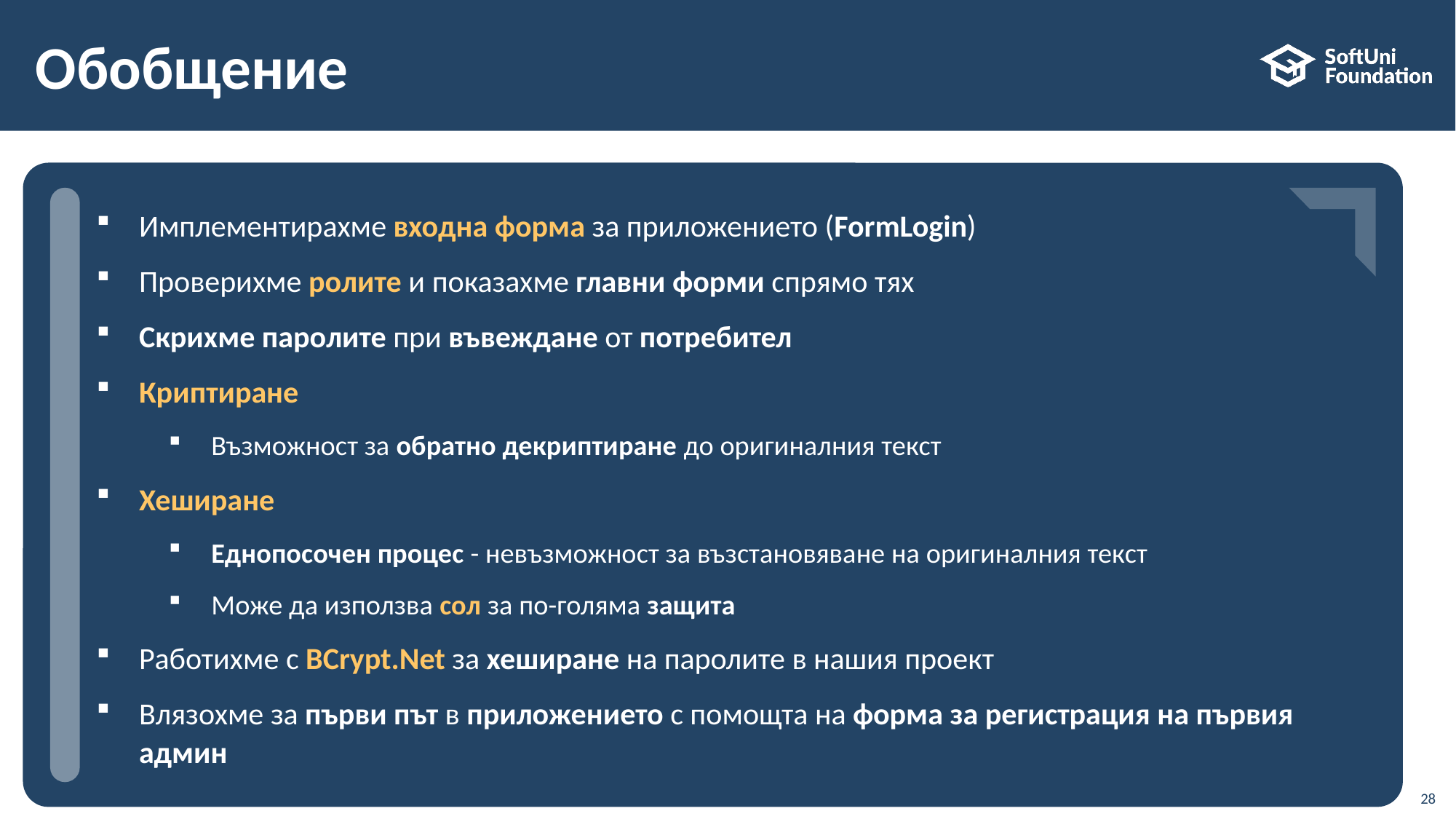

# Обобщение

Имплементирахме входна форма за приложението (FormLogin)
Проверихме ролите и показахме главни форми спрямо тях
Скрихме паролите при въвеждане от потребител
Криптиранe
Възможност за обратно декриптиране до оригиналния текст
Хеширане
Еднопосочен процес - невъзможност за възстановяване на оригиналния текст
Може да използва сол за по-голяма защита
Работихме с BCrypt.Net за хеширане на паролите в нашия проект
Влязохме за първи път в приложението с помощта на форма за регистрация на първия админ

28